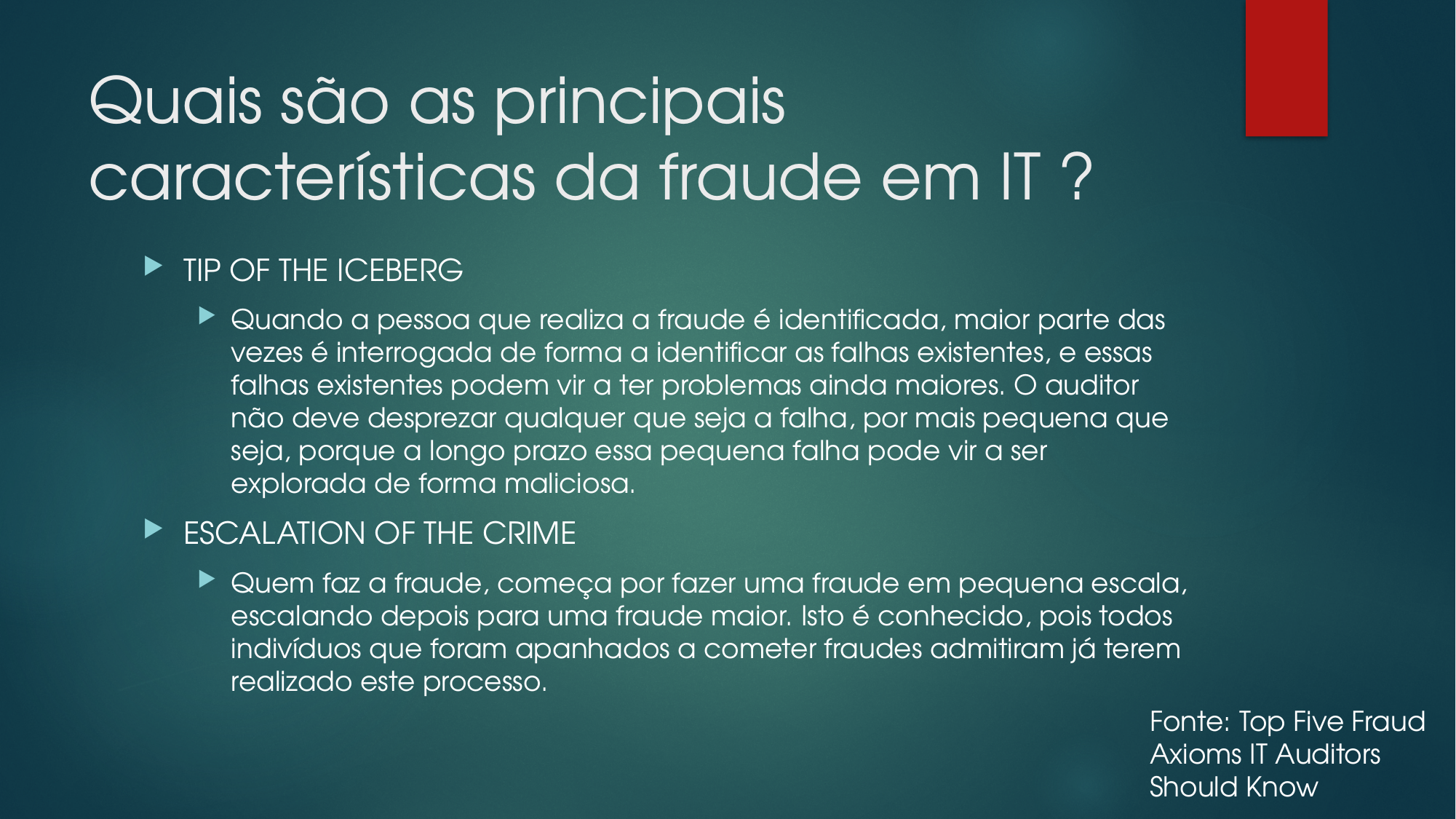

# Quais são as principais características da fraude em IT ?
TIP OF THE ICEBERG
Quando a pessoa que realiza a fraude é identificada, maior parte das vezes é interrogada de forma a identificar as falhas existentes, e essas falhas existentes podem vir a ter problemas ainda maiores. O auditor não deve desprezar qualquer que seja a falha, por mais pequena que seja, porque a longo prazo essa pequena falha pode vir a ser explorada de forma maliciosa.
ESCALATION OF THE CRIME
Quem faz a fraude, começa por fazer uma fraude em pequena escala, escalando depois para uma fraude maior. Isto é conhecido, pois todos indivíduos que foram apanhados a cometer fraudes admitiram já terem realizado este processo.

Fonte: Top Five Fraud Axioms IT Auditors Should Know